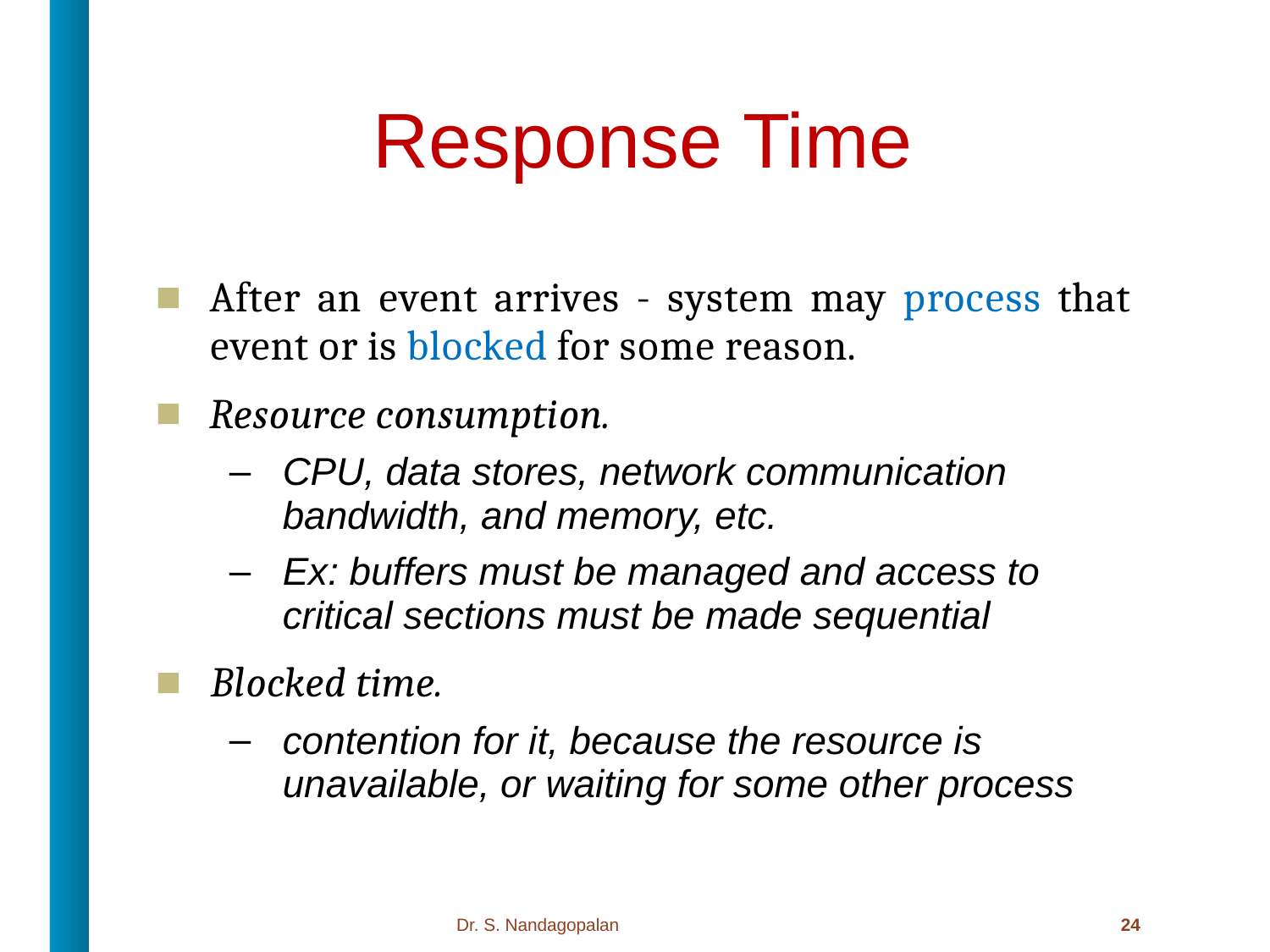

# Response Time
After an event arrives - system may process that event or is blocked for some reason.
Resource consumption.
CPU, data stores, network communication bandwidth, and memory, etc.
Ex: buffers must be managed and access to critical sections must be made sequential
Blocked time.
contention for it, because the resource is unavailable, or waiting for some other process

Dr. S. Nandagopalan
24